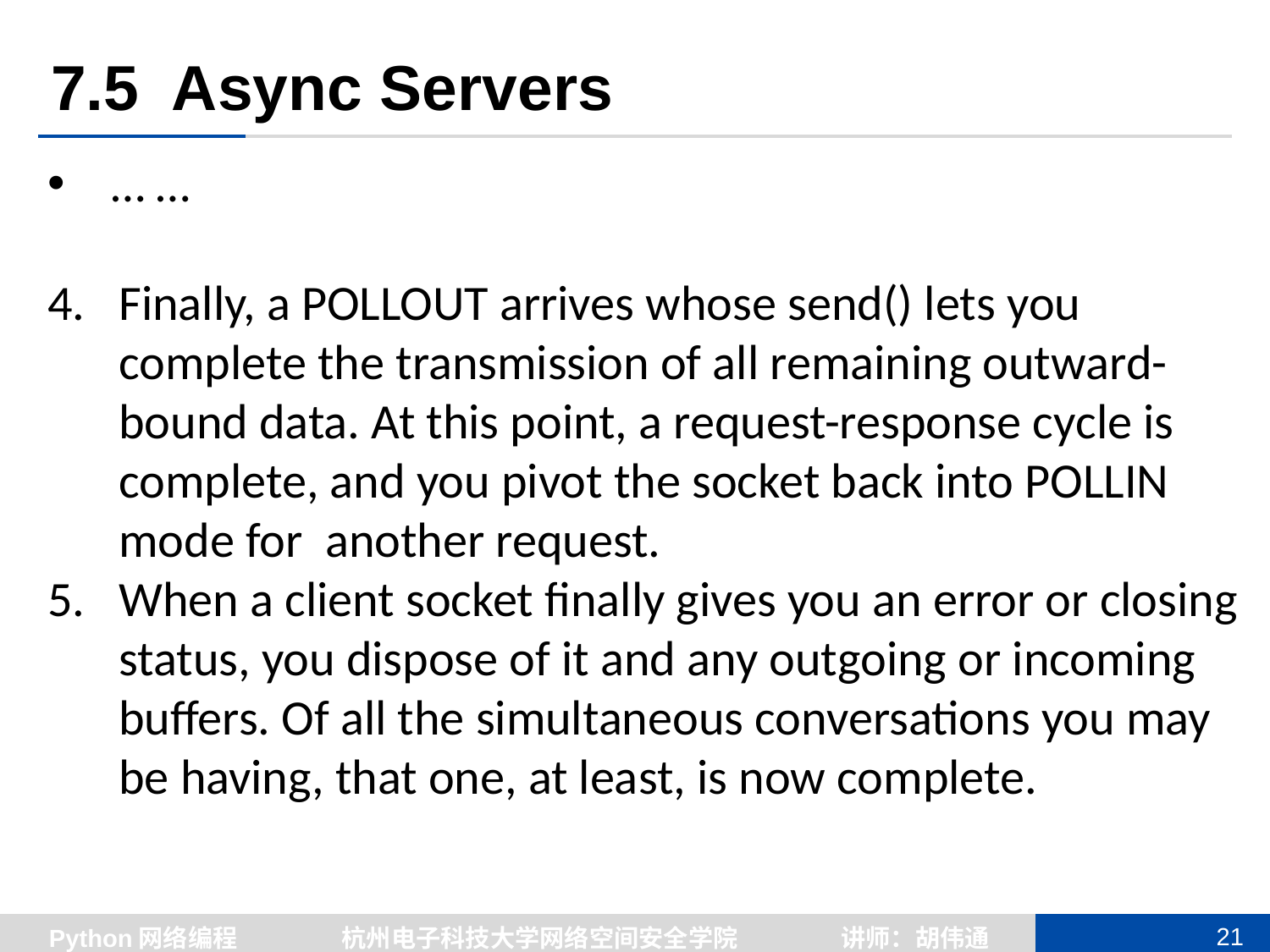

# 7.5  Async Servers
… …

Finally, a POLLOUT arrives whose send() lets you complete the transmission of all remaining outward-bound data. At this point, a request-response cycle is complete, and you pivot the socket back into POLLIN mode for  another request.
When a client socket finally gives you an error or closing status, you dispose of it and any outgoing or incoming buffers. Of all the simultaneous conversations you may be having, that one, at least, is now complete.